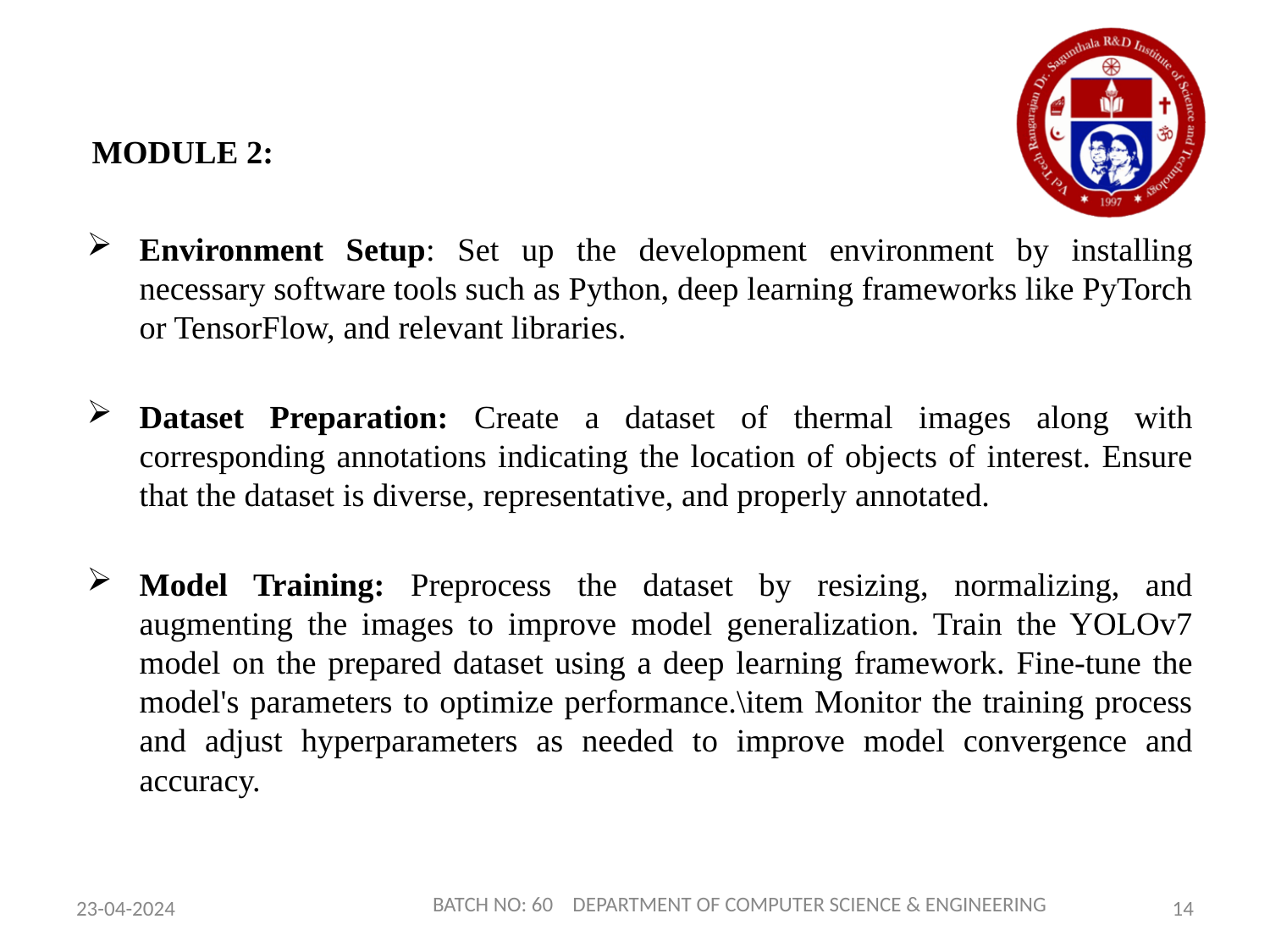

MODULE 2:

Environment Setup: Set up the development environment by installing necessary software tools such as Python, deep learning frameworks like PyTorch or TensorFlow, and relevant libraries.

Dataset Preparation: Create a dataset of thermal images along with corresponding annotations indicating the location of objects of interest. Ensure that the dataset is diverse, representative, and properly annotated.

Model Training: Preprocess the dataset by resizing, normalizing, and augmenting the images to improve model generalization. Train the YOLOv7 model on the prepared dataset using a deep learning framework. Fine-tune the model's parameters to optimize performance.\item Monitor the training process and adjust hyperparameters as needed to improve model convergence and accuracy.
BATCH NO: 60    DEPARTMENT OF COMPUTER SCIENCE & ENGINEERING
23-04-2024
14